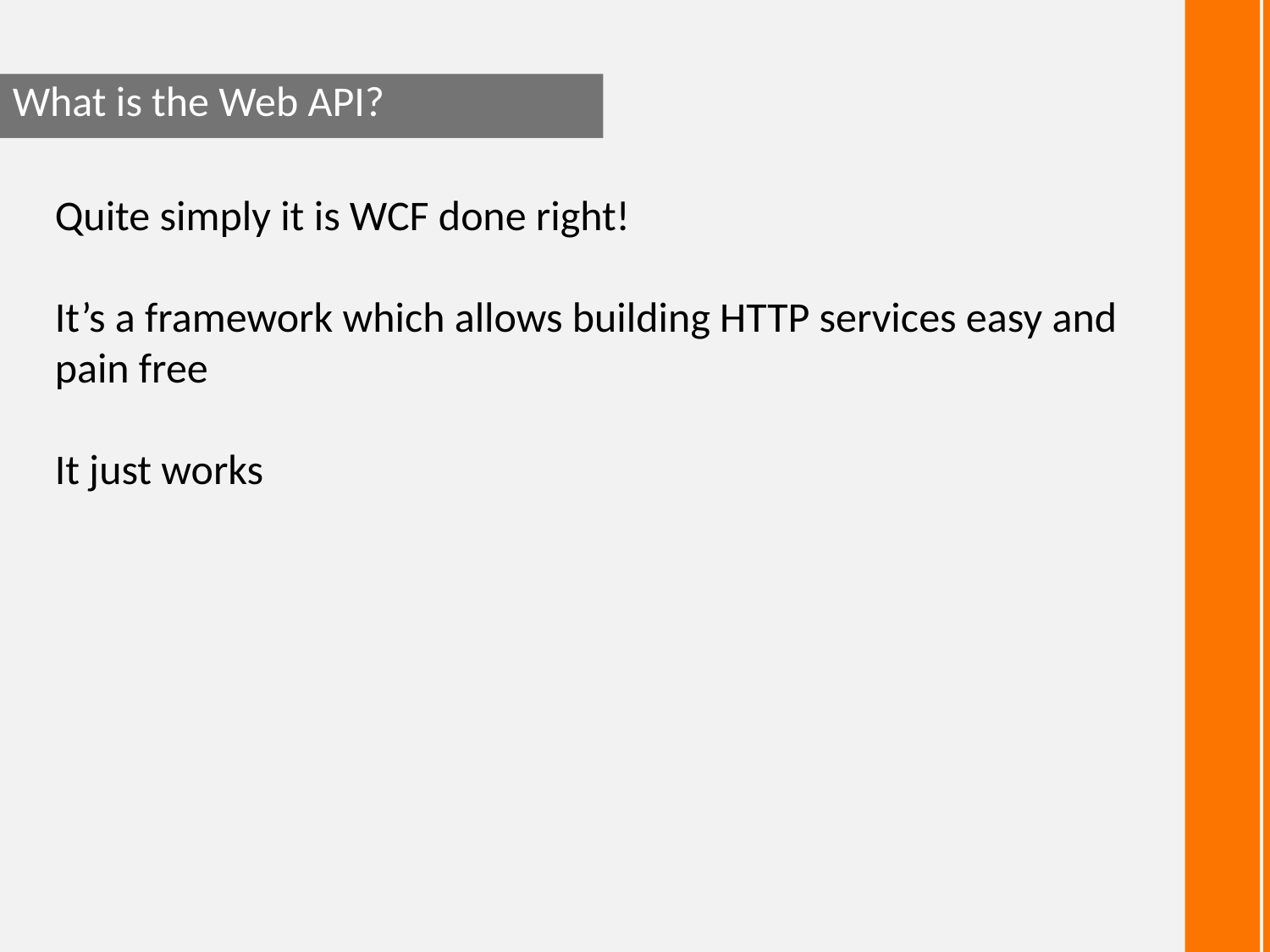

What is the Web API?
Quite simply it is WCF done right!

It’s a framework which allows building HTTP services easy and pain free

It just works